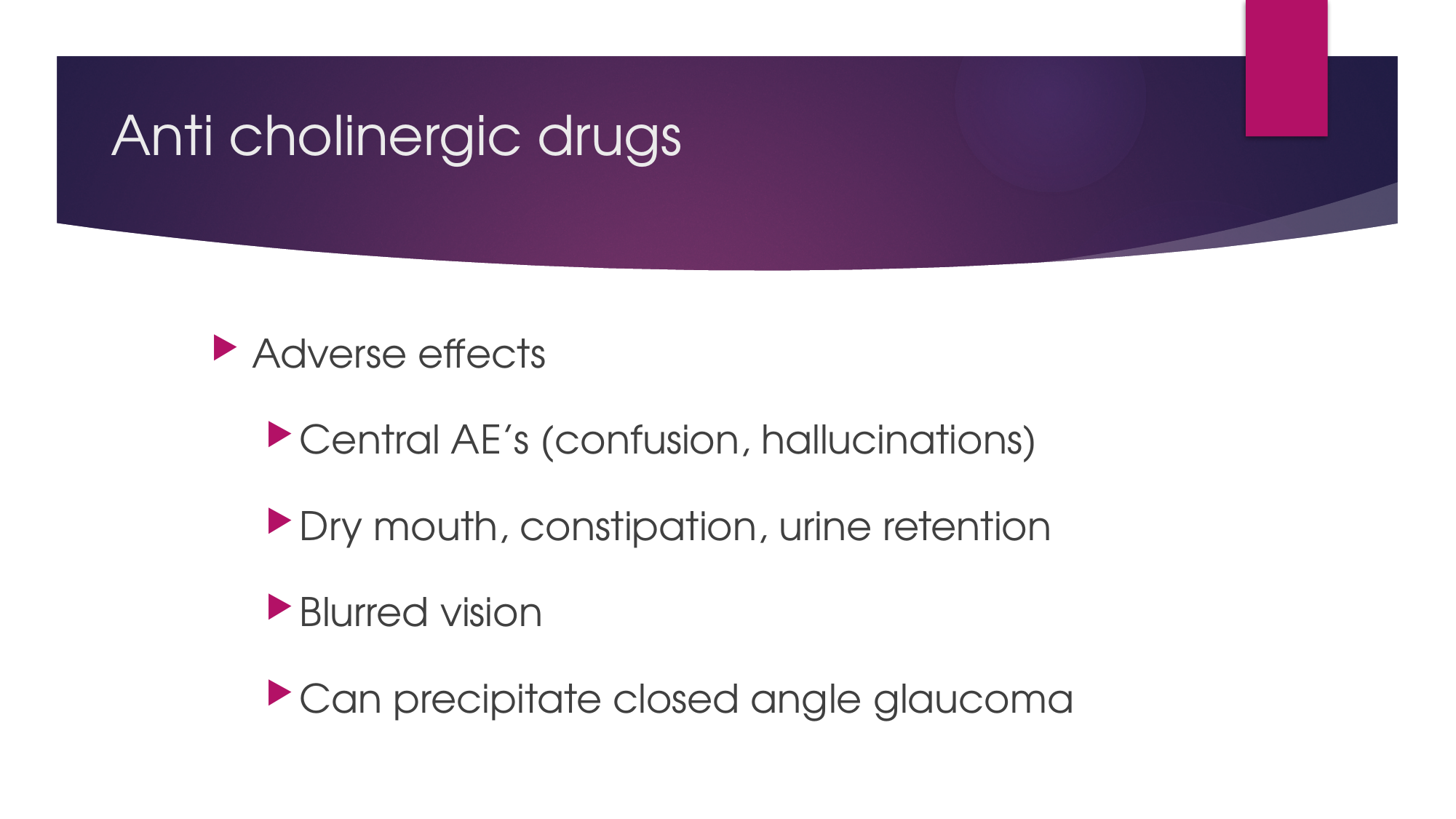

# Anti cholinergic drugs
Adverse effects
Central AE’s (confusion, hallucinations)
Dry mouth, constipation, urine retention
Blurred vision
Can precipitate closed angle glaucoma